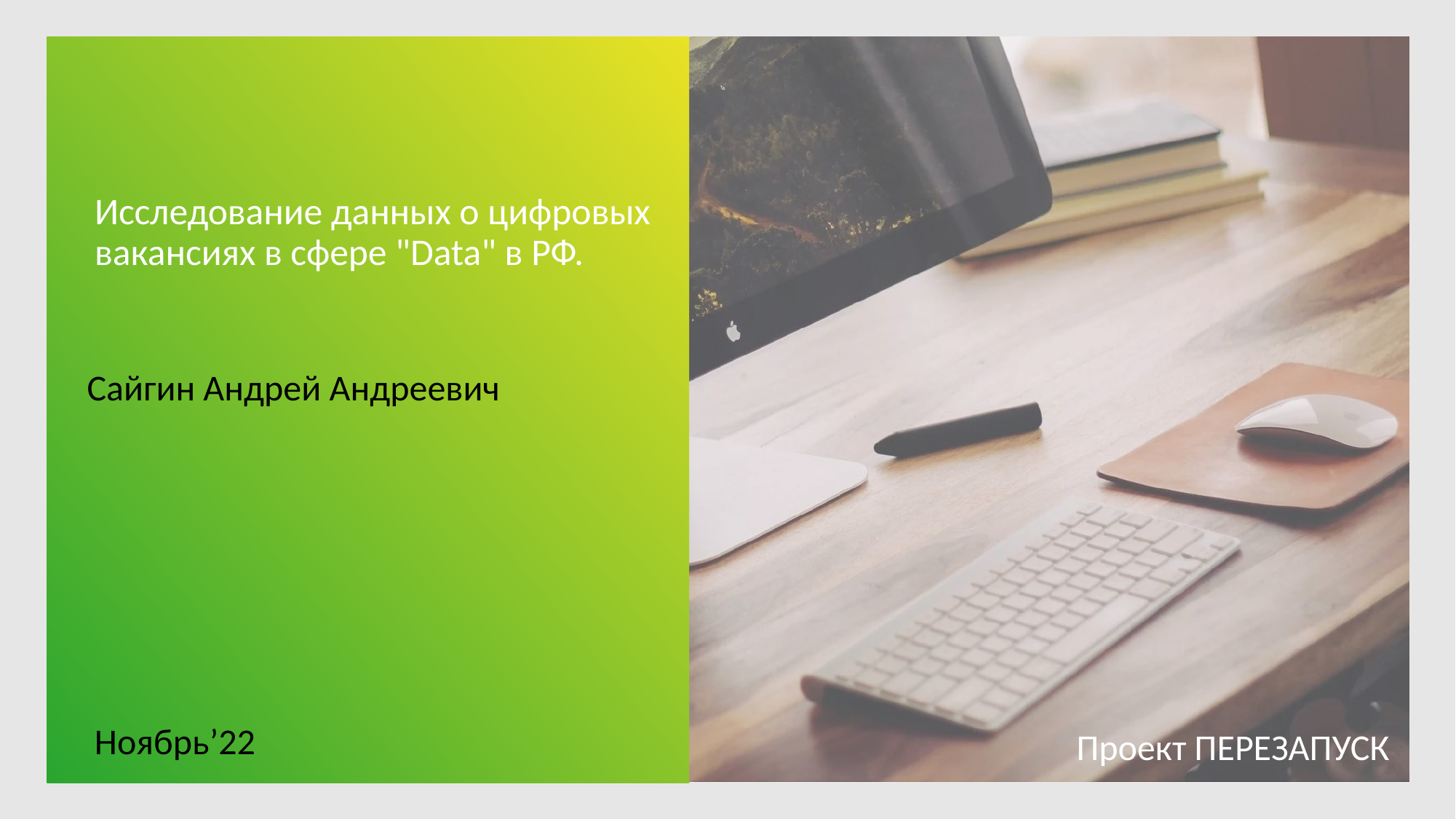

# Исследование данных о цифровых вакансиях в сфере "Data" в РФ.
Сайгин Андрей Андреевич
Ноябрь’22